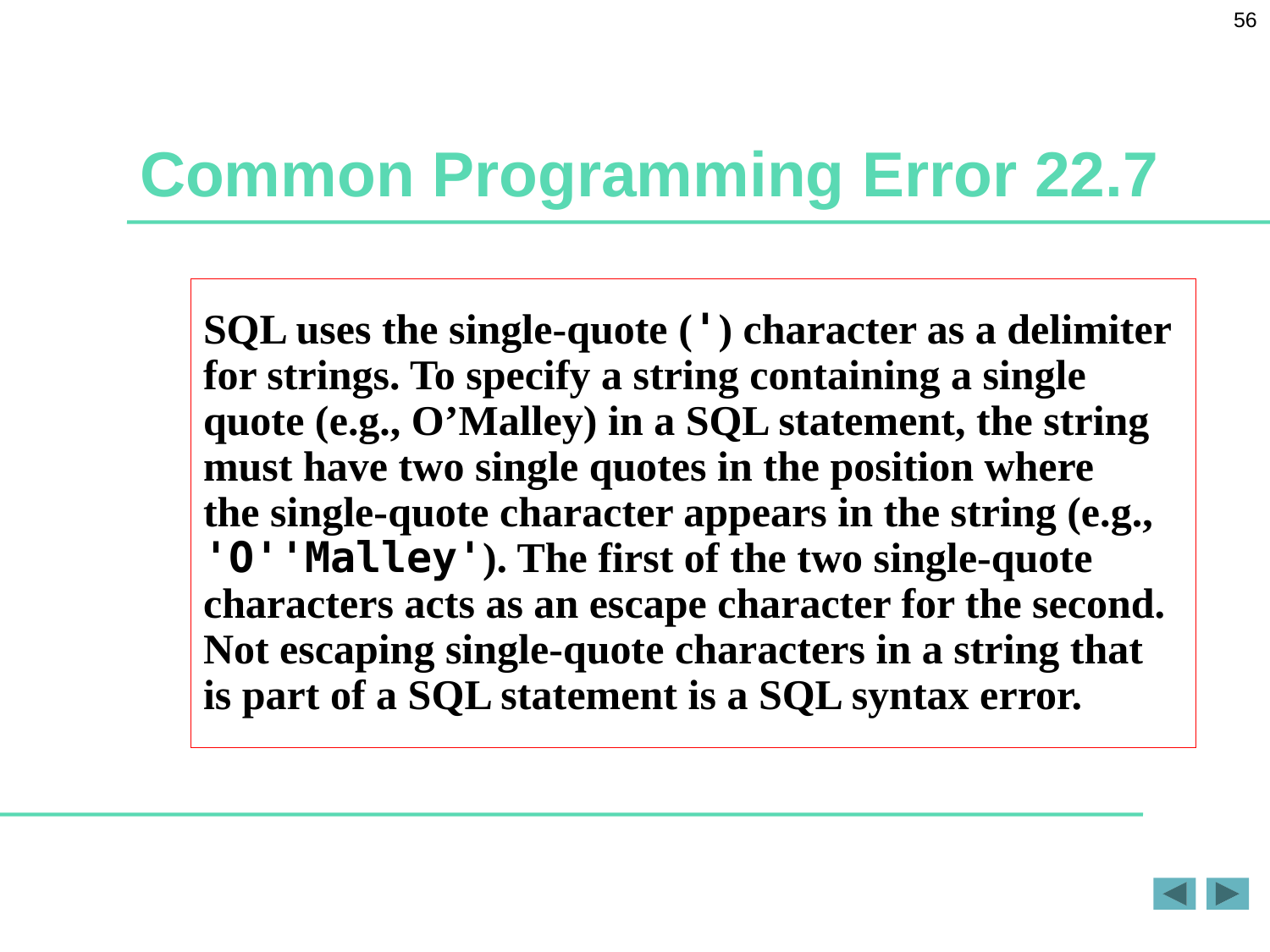

56
# Common Programming Error 22.7
SQL uses the single-quote (') character as a delimiter for strings. To specify a string containing a single quote (e.g., O’Malley) in a SQL statement, the string must have two single quotes in the position where
the single-quote character appears in the string (e.g., 'O''Malley'). The first of the two single-quote characters acts as an escape character for the second. Not escaping single-quote characters in a string that
is part of a SQL statement is a SQL syntax error.